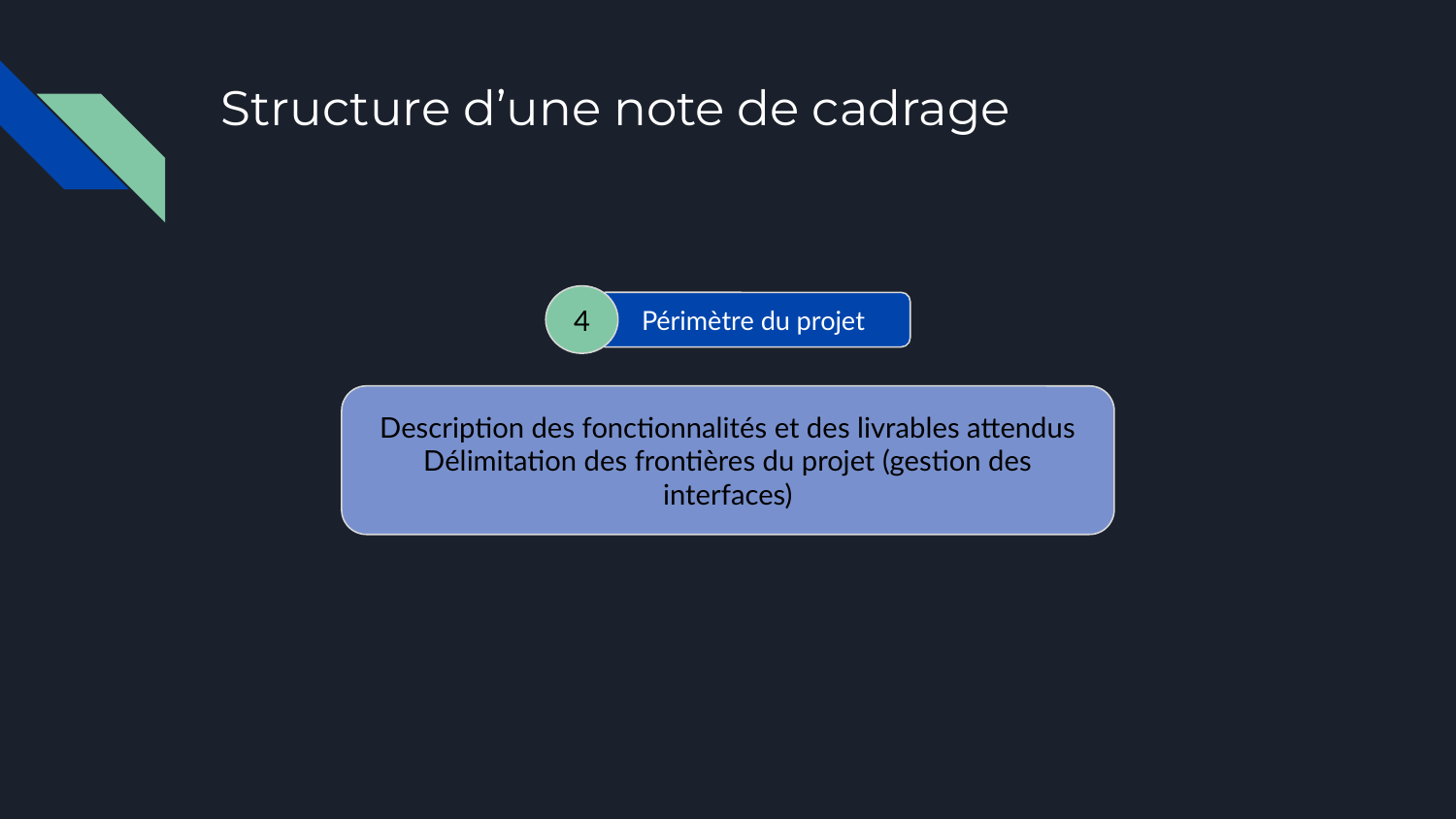

# Structure d’une note de cadrage
4
Périmètre du projet
Description des fonctionnalités et des livrables attendus
Délimitation des frontières du projet (gestion des interfaces)